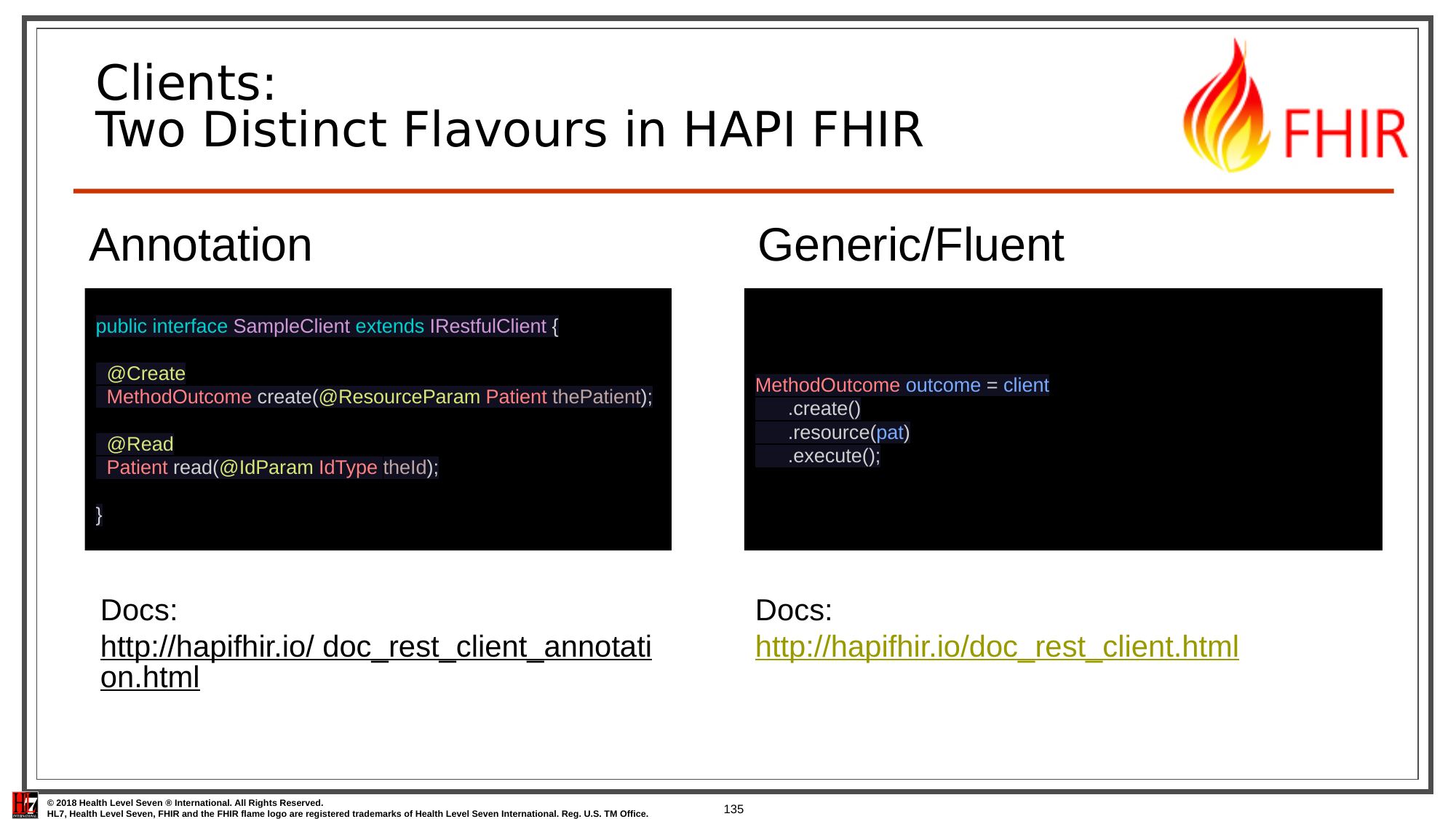

# Clients:
Two Distinct Flavours in HAPI FHIR
Annotation                                  Generic/Fluent
public interface SampleClient extends IRestfulClient {

  @Create
  MethodOutcome create(@ResourceParam Patient thePatient);

  @Read
  Patient read(@IdParam IdType theId);

}
MethodOutcome outcome = client
      .create()
      .resource(pat)
      .execute();
Docs:
http://hapifhir.io/ doc_rest_client_annotation.html
Docs:
http://hapifhir.io/doc_rest_client.html

135